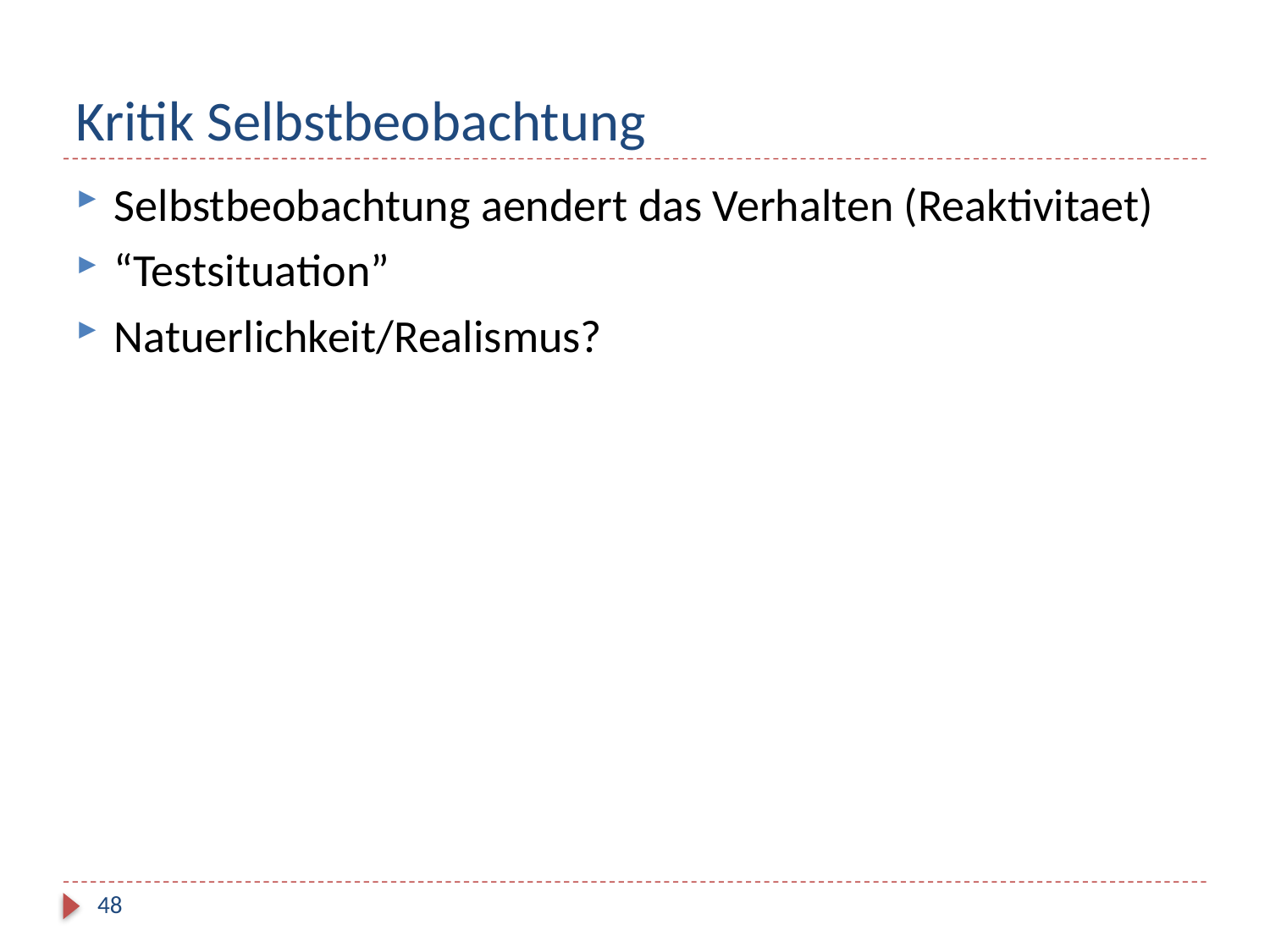

# Kritik Selbstbeobachtung
Selbstbeobachtung aendert das Verhalten (Reaktivitaet)
“Testsituation”
Natuerlichkeit/Realismus?
48